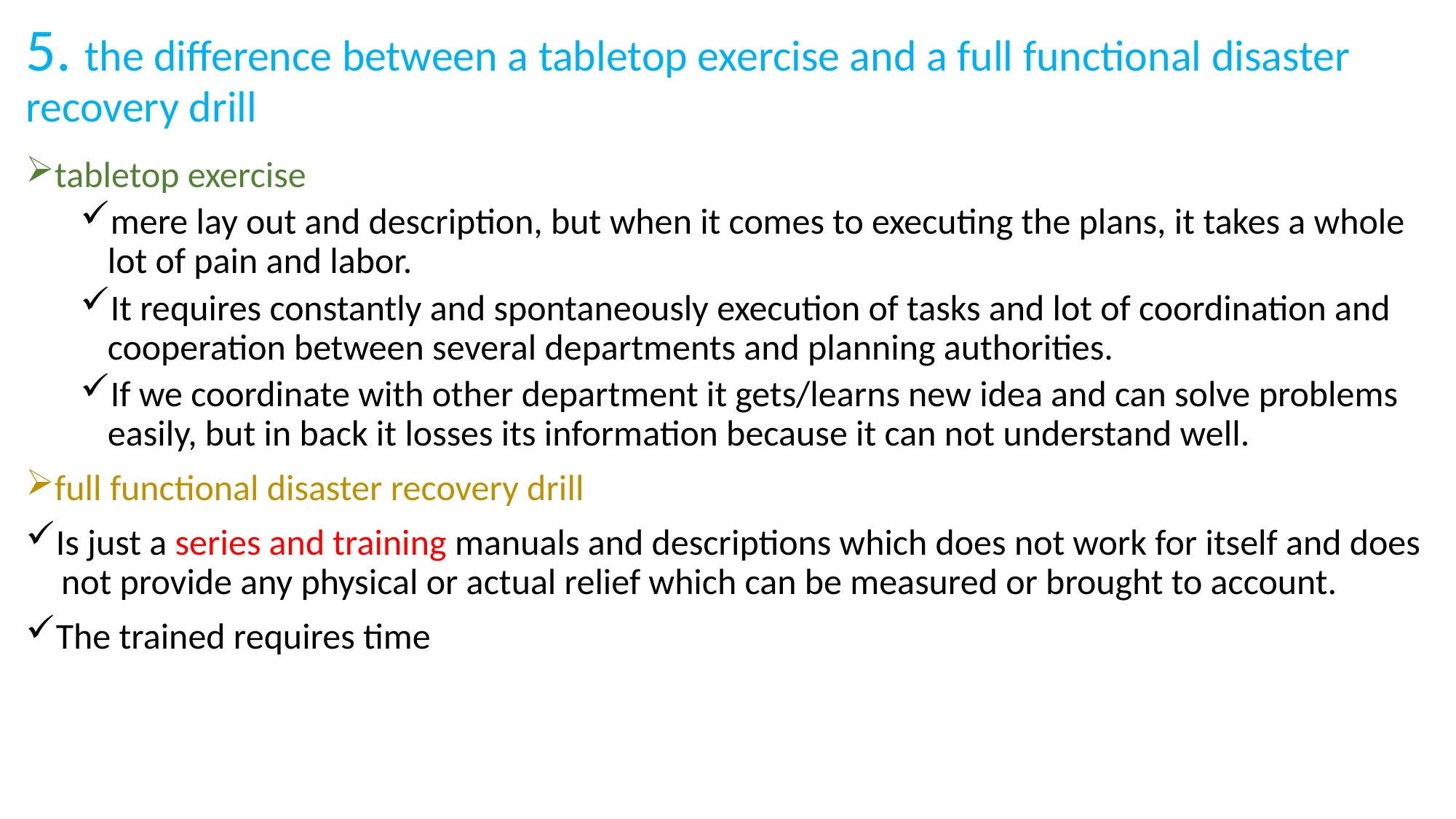

# 5. the difference between a tabletop exercise and a full functional disaster recovery drill
tabletop exercise
mere lay out and description, but when it comes to executing the plans, it takes a whole lot of pain and labor.
It requires constantly and spontaneously execution of tasks and lot of coordination and cooperation between several departments and planning authorities.
If we coordinate with other department it gets/learns new idea and can solve problems easily, but in back it losses its information because it can not understand well.
full functional disaster recovery drill
Is just a series and training manuals and descriptions which does not work for itself and does  not provide any physical or actual relief which can be measured or brought to account.
The trained requires time